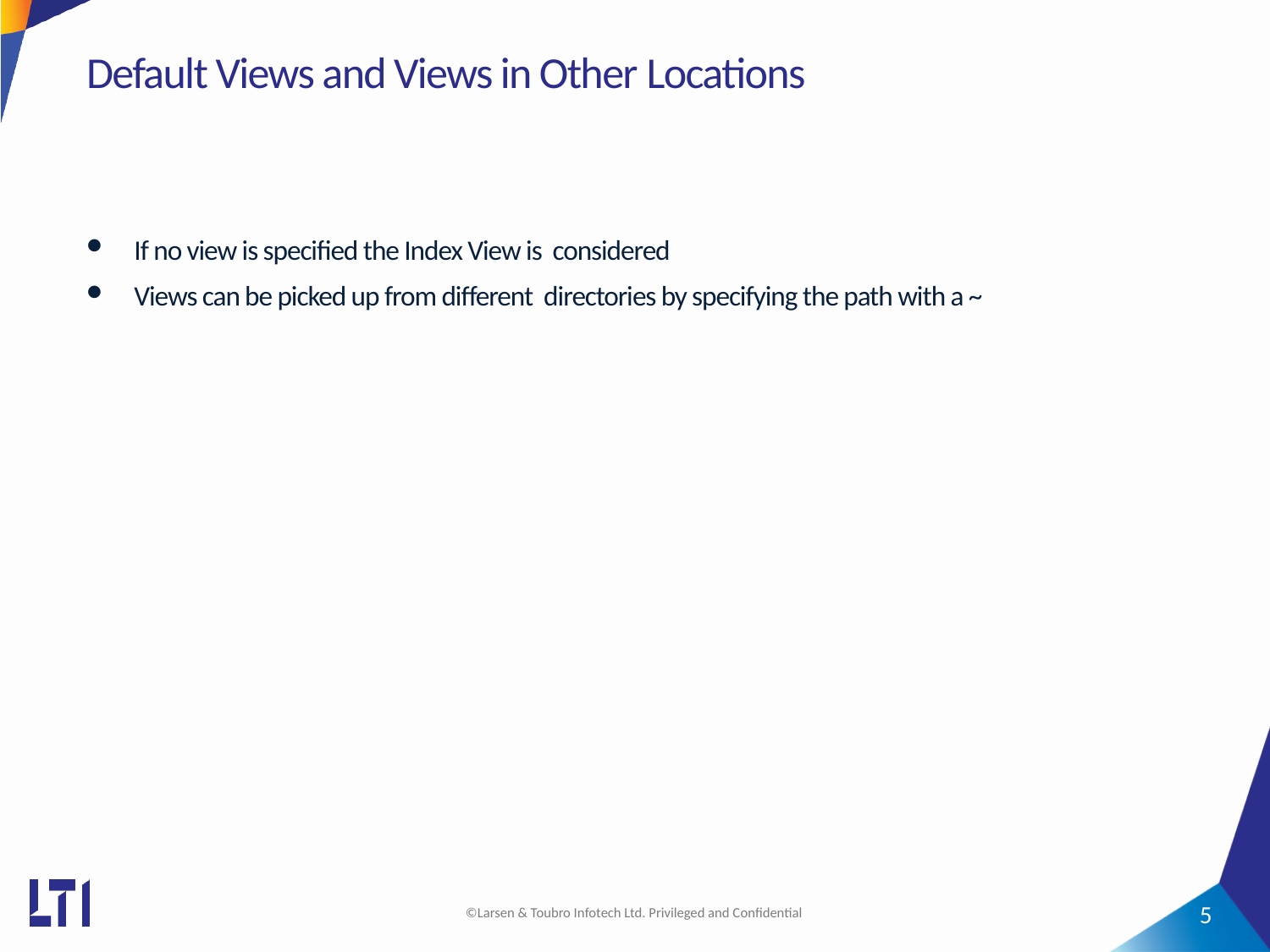

# Default Views and Views in Other Locations

If no view is specified the Index View is  considered
Views can be picked up from different  directories by specifying the path with a ~